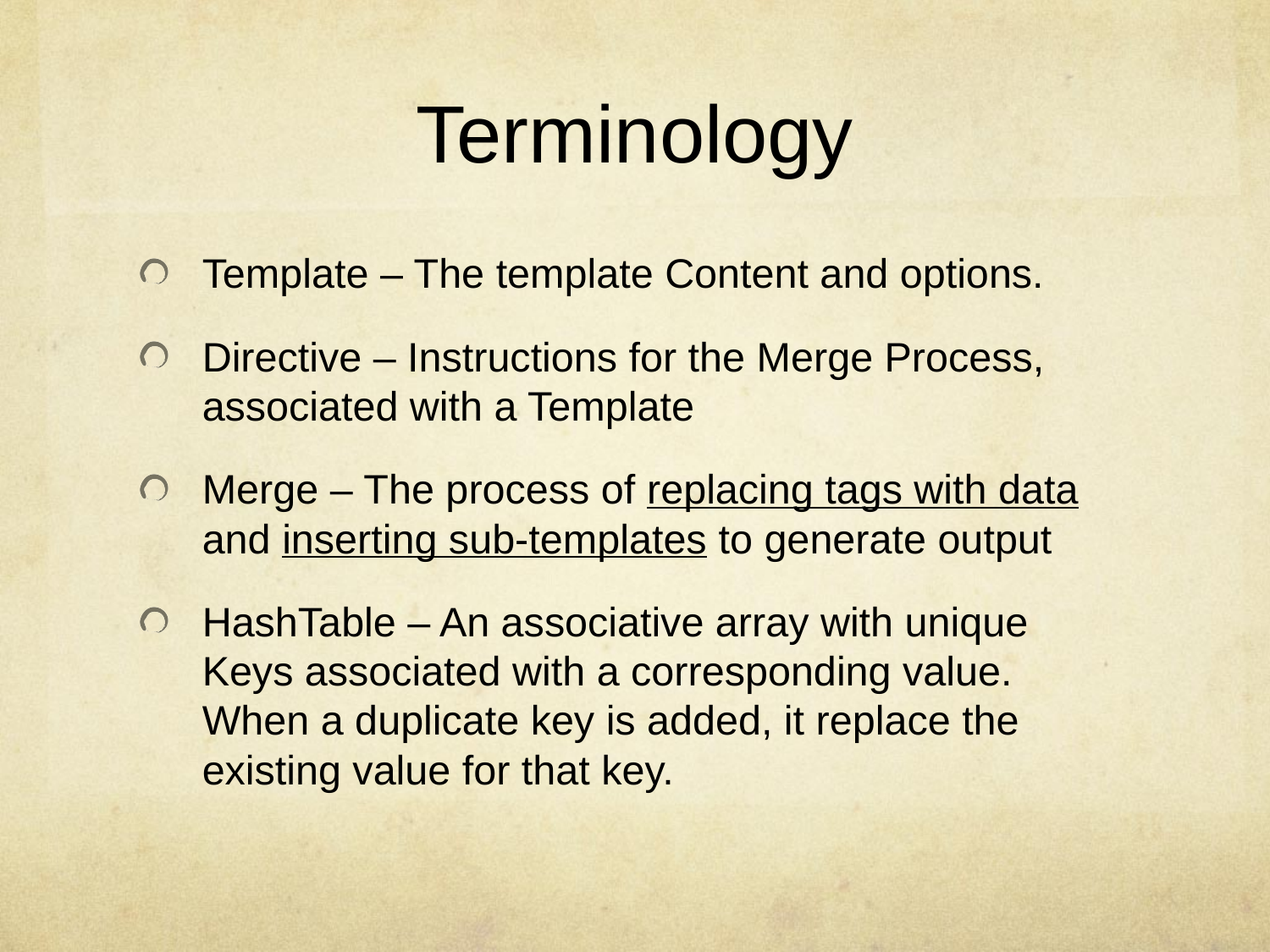

# Terminology
Template – The template Content and options.
Directive – Instructions for the Merge Process, associated with a Template
Merge – The process of replacing tags with data and inserting sub-templates to generate output
HashTable – An associative array with unique Keys associated with a corresponding value. When a duplicate key is added, it replace the existing value for that key.